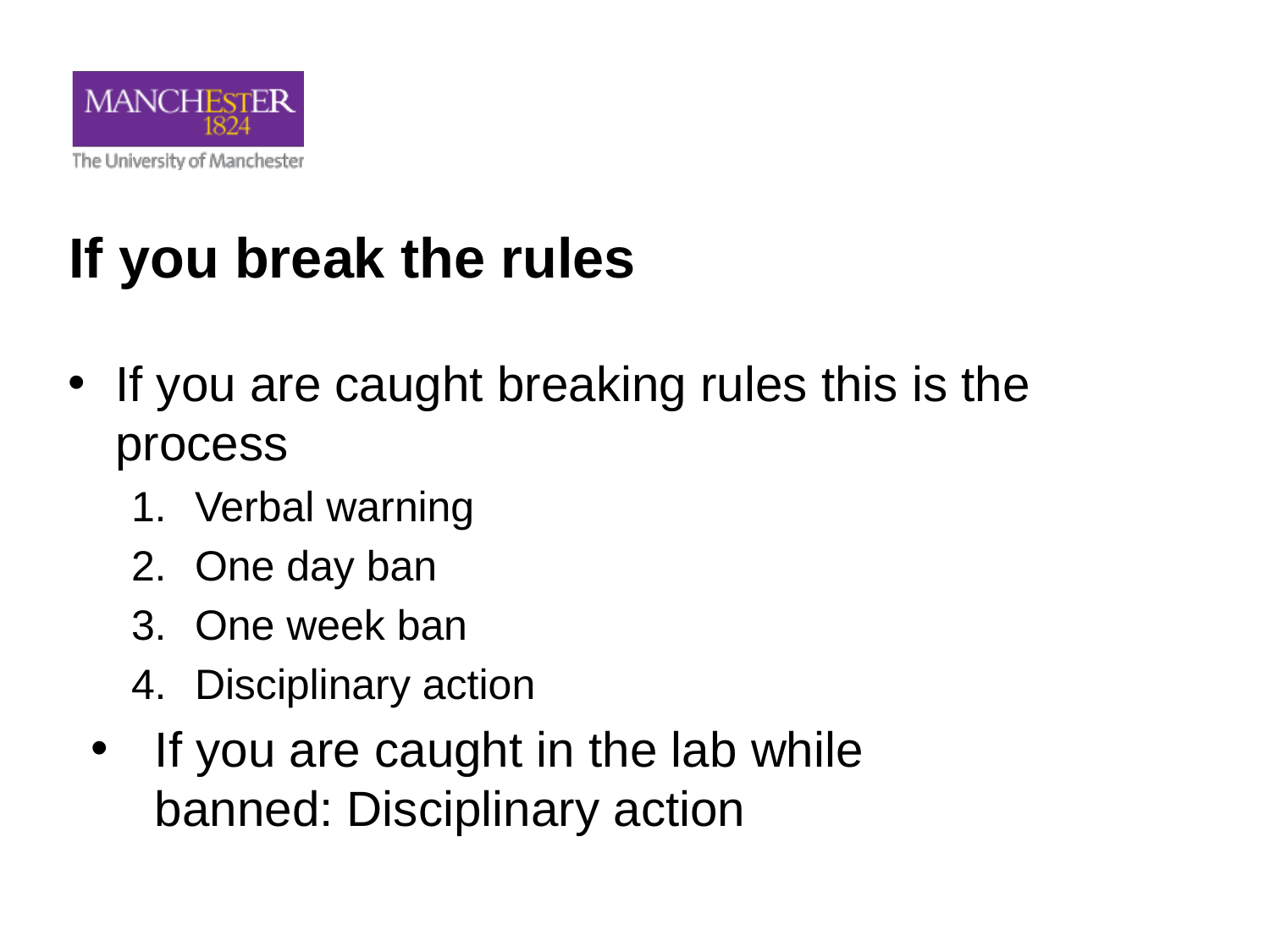

# If you break the rules
If you are caught breaking rules this is the process
Verbal warning
One day ban
One week ban
Disciplinary action
If you are caught in the lab while banned: Disciplinary action